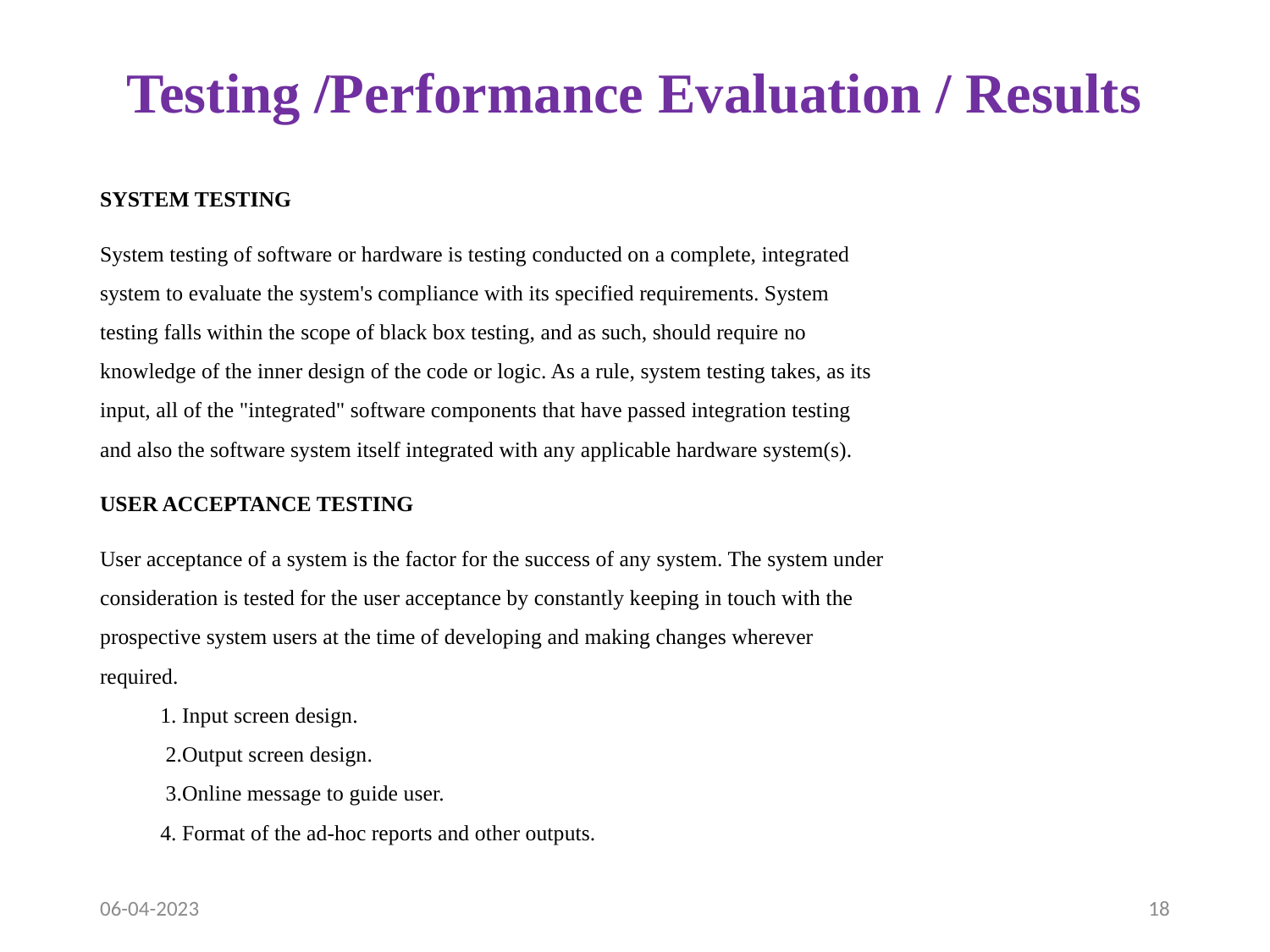

# Testing /Performance Evaluation / Results
SYSTEM TESTING
System testing of software or hardware is testing conducted on a complete, integrated
system to evaluate the system's compliance with its specified requirements. System
testing falls within the scope of black box testing, and as such, should require no
knowledge of the inner design of the code or logic. As a rule, system testing takes, as its
input, all of the "integrated" software components that have passed integration testing
and also the software system itself integrated with any applicable hardware system(s).
USER ACCEPTANCE TESTING
User acceptance of a system is the factor for the success of any system. The system under
consideration is tested for the user acceptance by constantly keeping in touch with the
prospective system users at the time of developing and making changes wherever
required.
           1. Input screen design.
            2.Output screen design.
            3.Online message to guide user.
           4. Format of the ad-hoc reports and other outputs.
06-04-2023
18